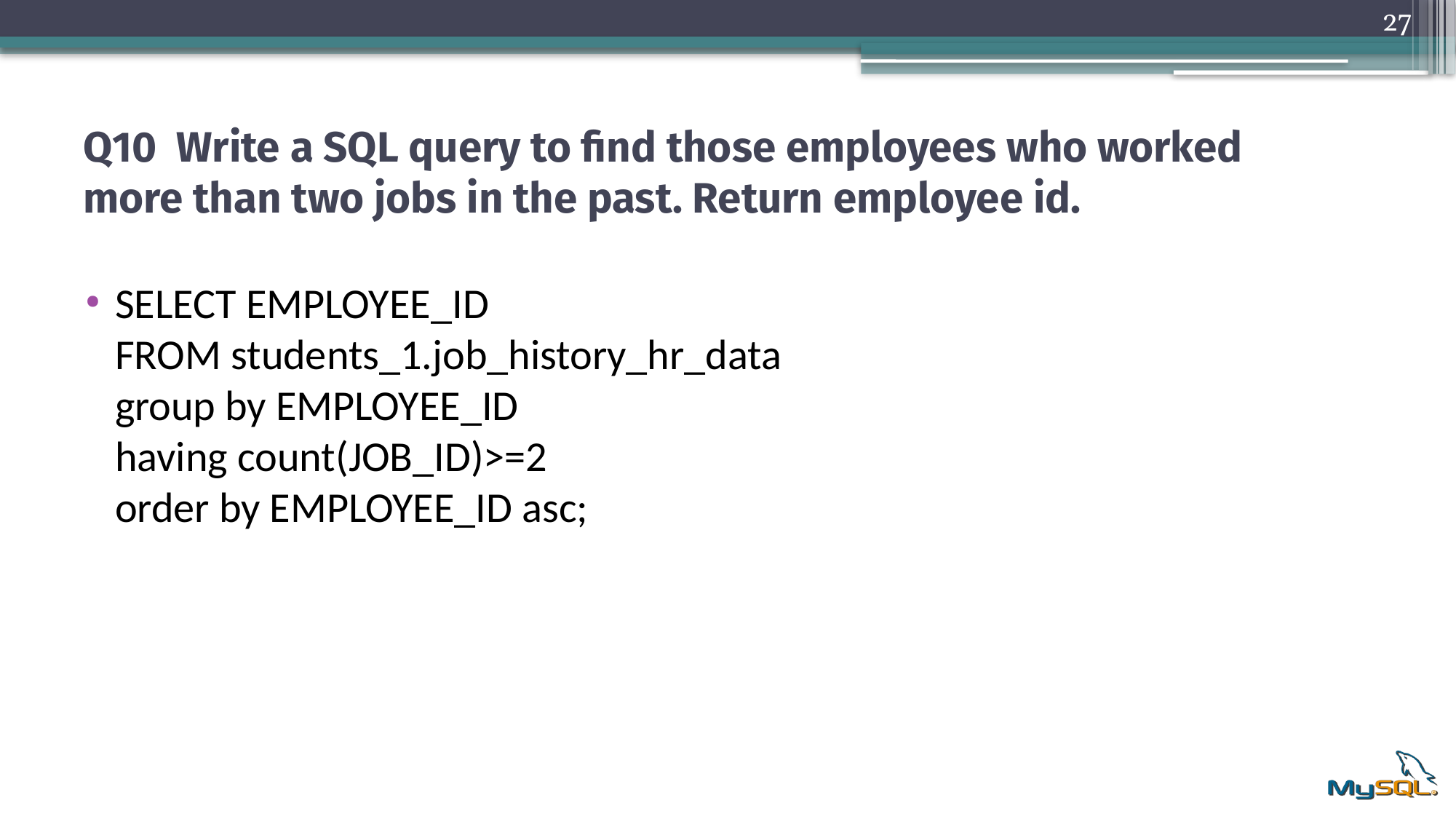

27
# Q10  Write a SQL query to find those employees who worked more than two jobs in the past. Return employee id.
SELECT EMPLOYEE_ID
FROM students_1.job_history_hr_data
group by EMPLOYEE_ID
having count(JOB_ID)>=2
order by EMPLOYEE_ID asc;